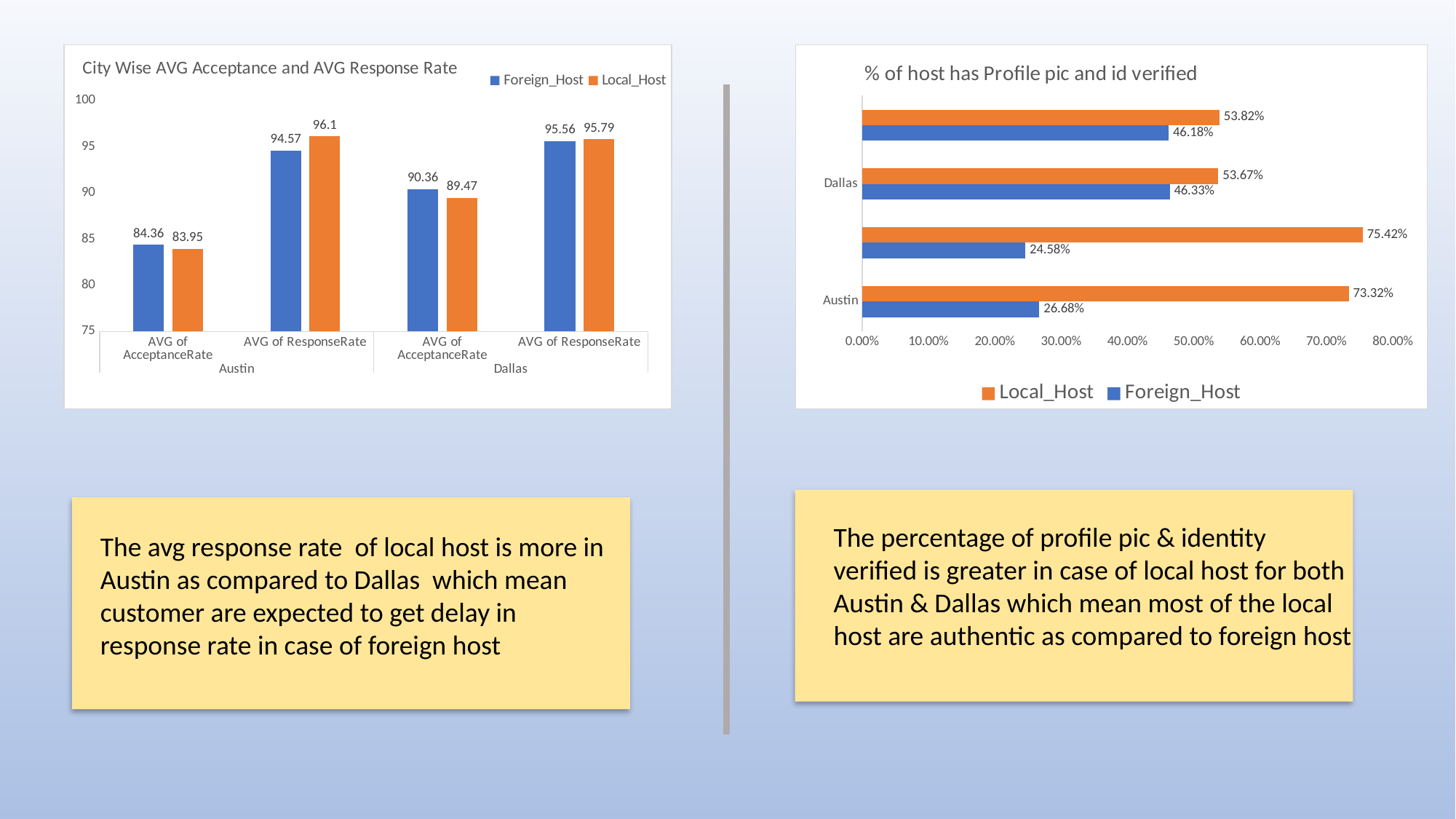

### Chart: City Wise AVG Acceptance and AVG Response Rate

| Category | Foreign_Host | Local_Host |
|---|---|---|
| AVG of AcceptanceRate | 84.36 | 83.95 |
| AVG of ResponseRate | 94.57 | 96.1 |
| AVG of AcceptanceRate | 90.36 | 89.47 |
| AVG of ResponseRate | 95.56 | 95.79 |

### Chart: % of host has Profile pic and id verified

| Category | Foreign_Host | Local_Host |
|---|---|---|
| Austin | 0.2667856652478374 | 0.7332143347521626 |
|  | 0.24582831584379838 | 0.7541716841562016 |
| Dallas | 0.46334056399132323 | 0.5366594360086768 |

The percentage of profile pic & identity verified is greater in case of local host for both Austin & Dallas which mean most of the local host are authentic as compared to foreign host
The avg response rate  of local host is more in Austin as compared to Dallas  which mean customer are expected to get delay in response rate in case of foreign host